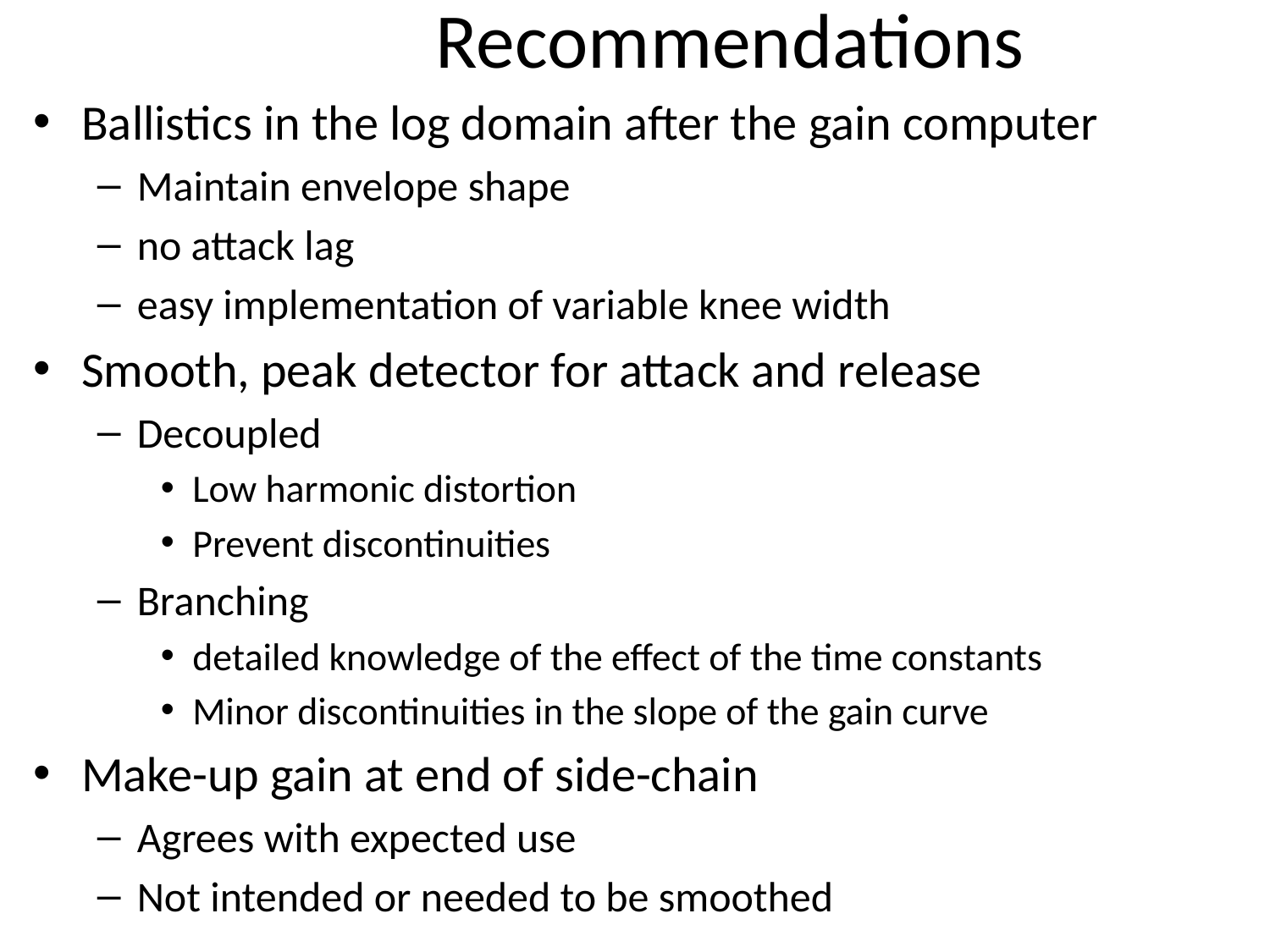

Recommendations
Ballistics in the log domain after the gain computer
Maintain envelope shape
no attack lag
easy implementation of variable knee width
Smooth, peak detector for attack and release
Decoupled
Low harmonic distortion
Prevent discontinuities
Branching
detailed knowledge of the effect of the time constants
Minor discontinuities in the slope of the gain curve
Make-up gain at end of side-chain
Agrees with expected use
Not intended or needed to be smoothed